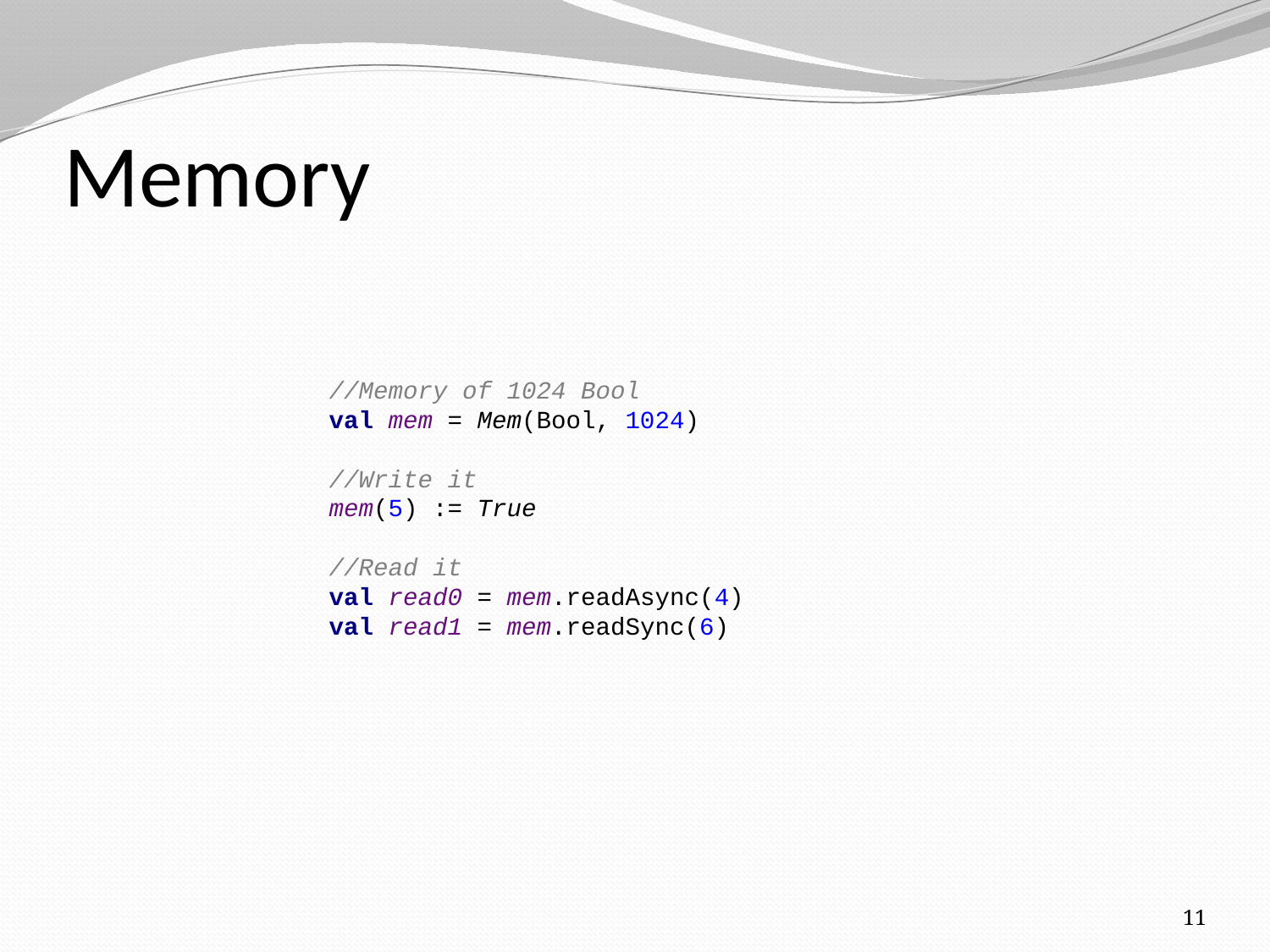

# Memory
//Memory of 1024 Bool
val mem = Mem(Bool, 1024)
//Write it
mem(5) := True
//Read it
val read0 = mem.readAsync(4)
val read1 = mem.readSync(6)
11